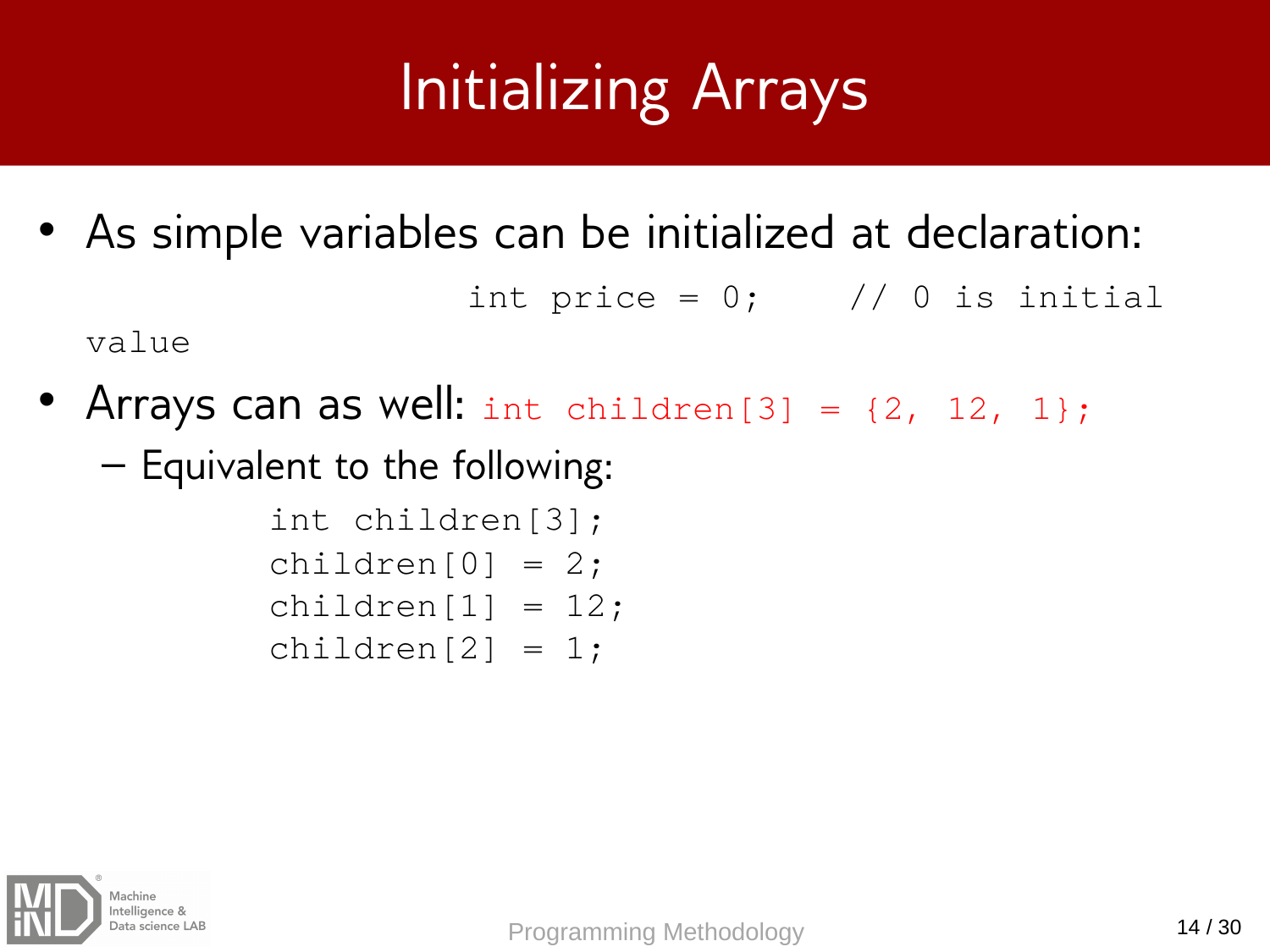

# Initializing Arrays
As simple variables can be initialized at declaration:
			int price = 0;	// 0 is initial value
Arrays can as well: int children[3] = {2, 12, 1};
Equivalent to the following:
	int children[3];
	children[0] = 2;
	children[1] = 12;
	children[2] = 1;
14 / 30